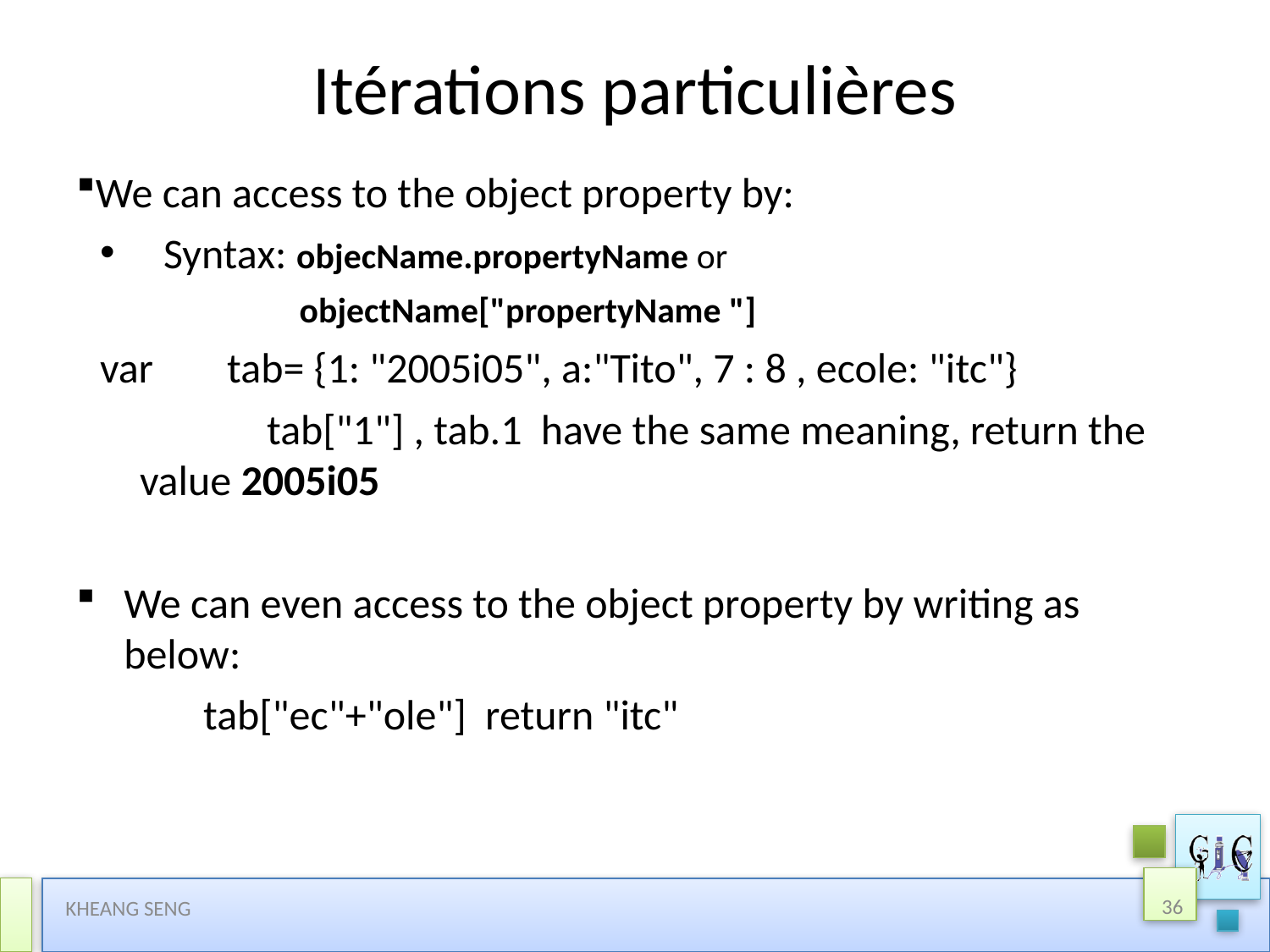

# Itérations particulières
We can access to the object property by:
Syntax: objecName.propertyName or
         objectName["propertyName "]
var 	tab= {1: "2005i05", a:"Tito", 7 : 8 , ecole: "itc"}
		tab["1"] , tab.1  have the same meaning, return the value 2005i05

We can even access to the object property by writing as below:
	tab["ec"+"ole"]  return "itc"

36
KHEANG SENG